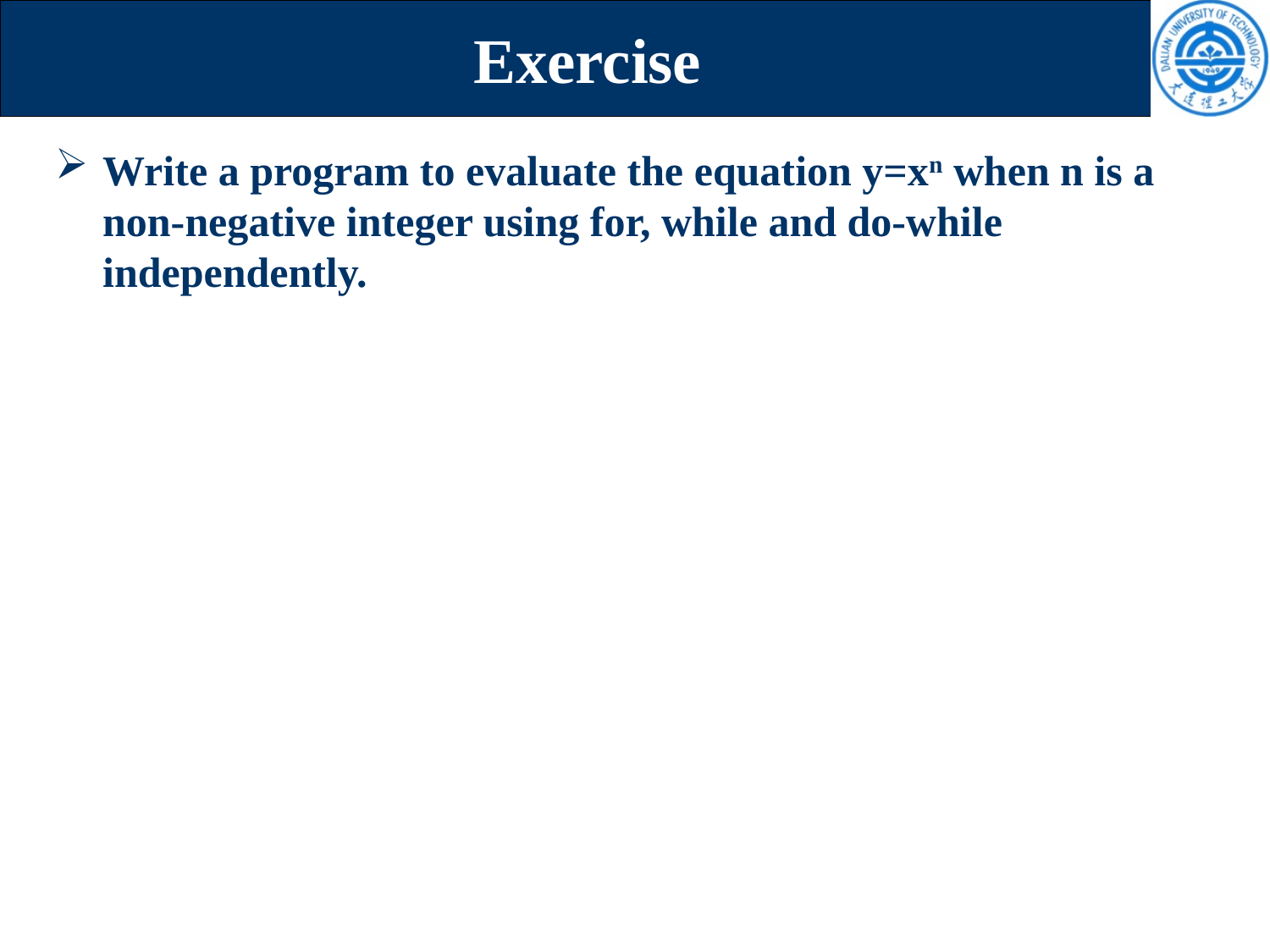

# Exercise
Write a program to evaluate the equation y=xn when n is a non-negative integer using for, while and do-while independently.